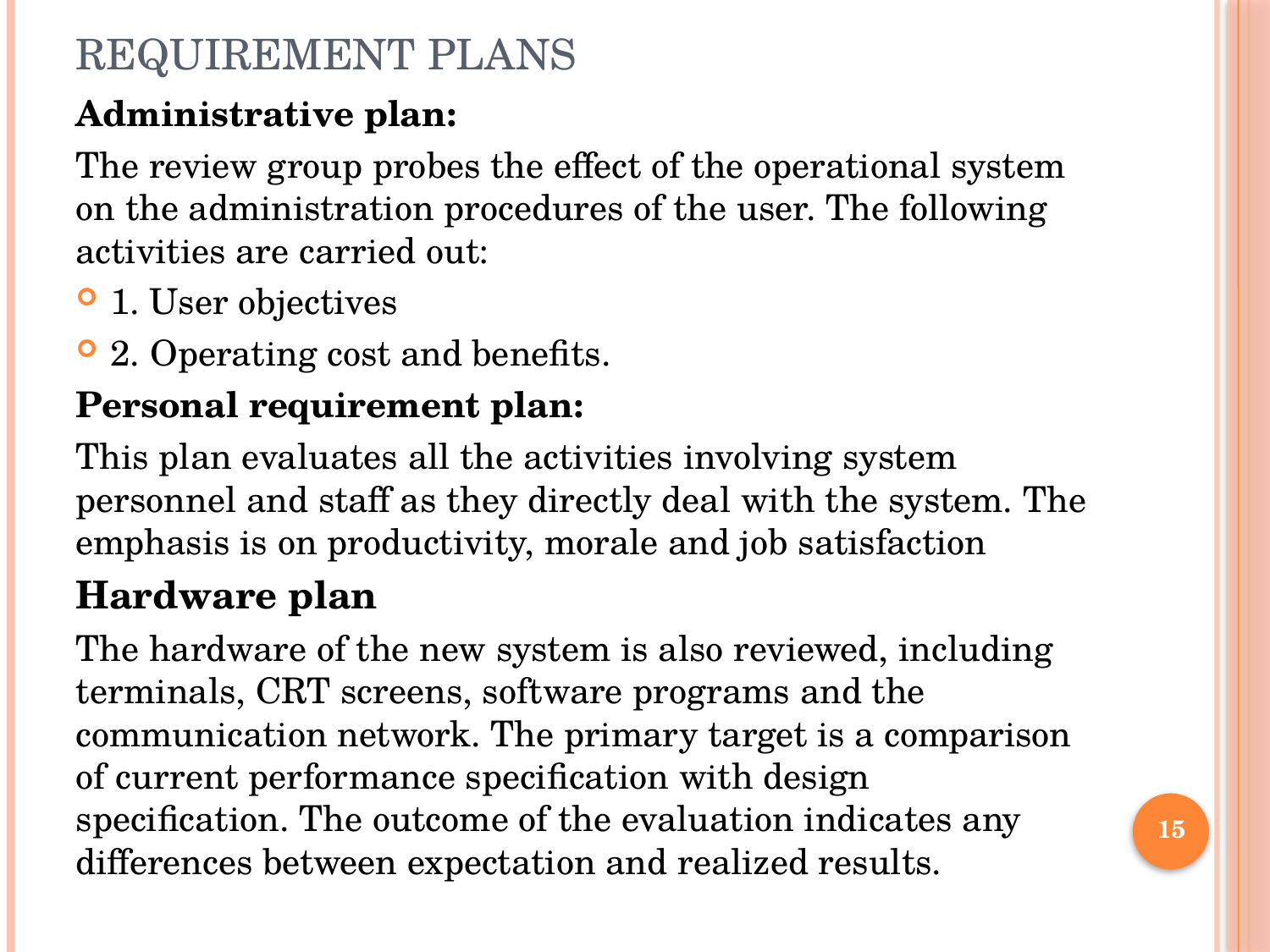

# Requirement Plans
Administrative plan:
The review group probes the effect of the operational system on the administration procedures of the user. The following activities are carried out:
1. User objectives
2. Operating cost and benefits.
Personal requirement plan:
This plan evaluates all the activities involving system personnel and staff as they directly deal with the system. The emphasis is on productivity, morale and job satisfaction
Hardware plan
The hardware of the new system is also reviewed, including terminals, CRT screens, software programs and the communication network. The primary target is a comparison of current performance specification with design specification. The outcome of the evaluation indicates any differences between expectation and realized results.
15